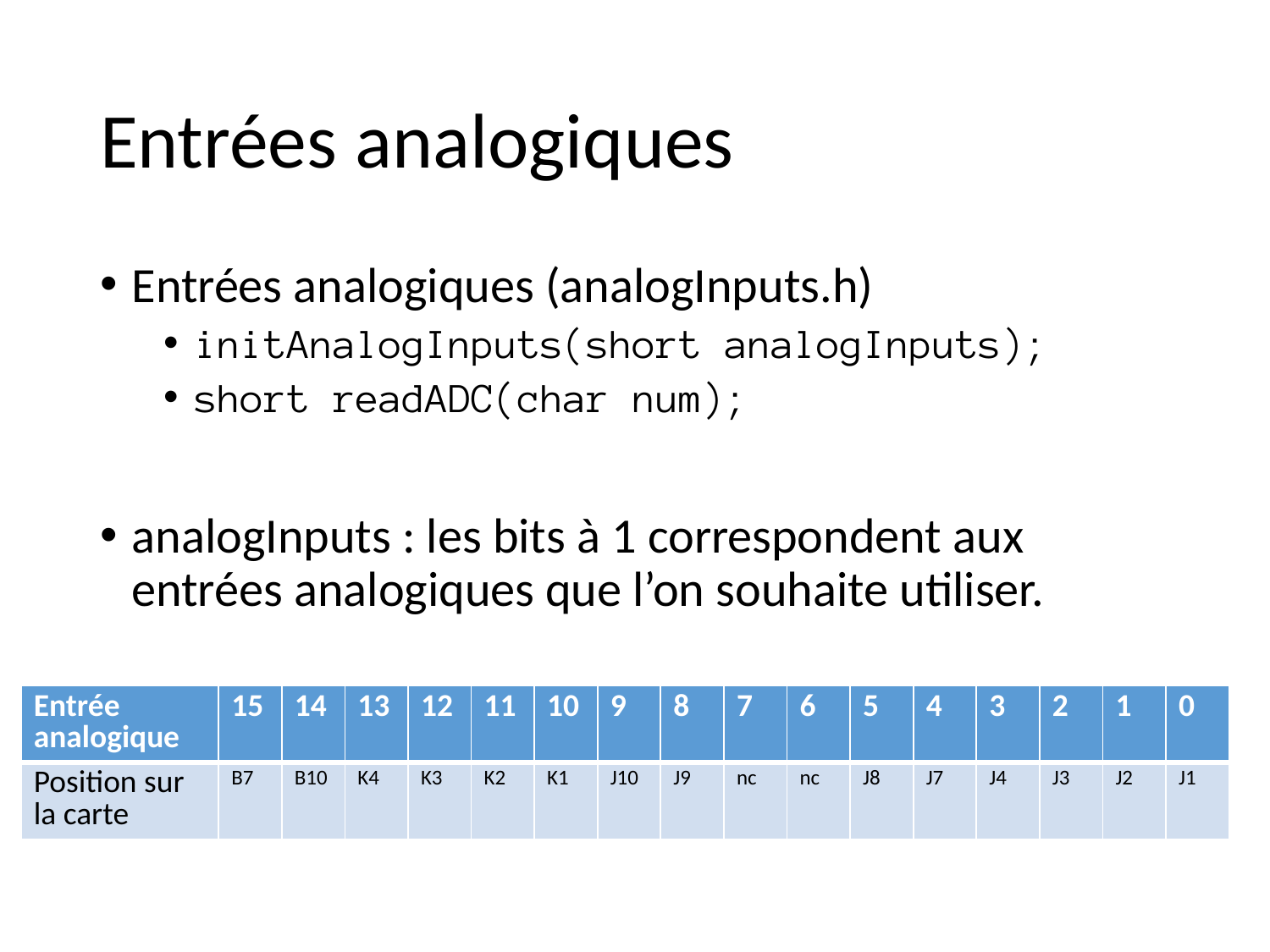

# Entrées analogiques
Entrées analogiques (analogInputs.h)
initAnalogInputs(short analogInputs);
short readADC(char num);

analogInputs : les bits à 1 correspondent aux entrées analogiques que l’on souhaite utiliser.

| Entrée analogique | 15 | 14 | 13 | 12 | 11 | 10 | 9 | 8 | 7 | 6 | 5 | 4 | 3 | 2 | 1 | 0 |
| --- | --- | --- | --- | --- | --- | --- | --- | --- | --- | --- | --- | --- | --- | --- | --- | --- |
| Position sur la carte | B7 | B10 | K4 | K3 | K2 | K1 | J10 | J9 | nc | nc | J8 | J7 | J4 | J3 | J2 | J1 |